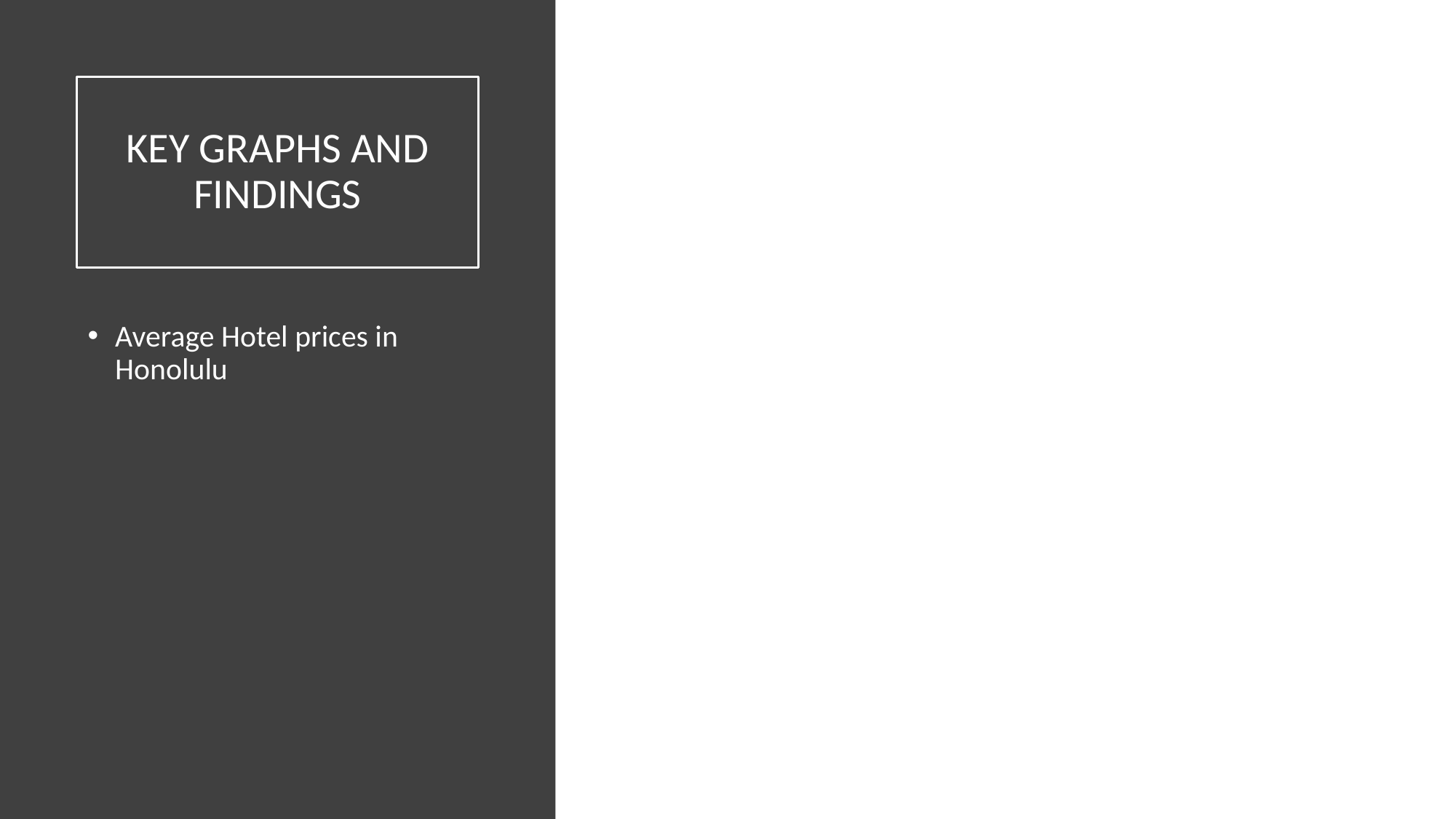

# KEY GRAPHS AND FINDINGS
Average Hotel prices in Honolulu